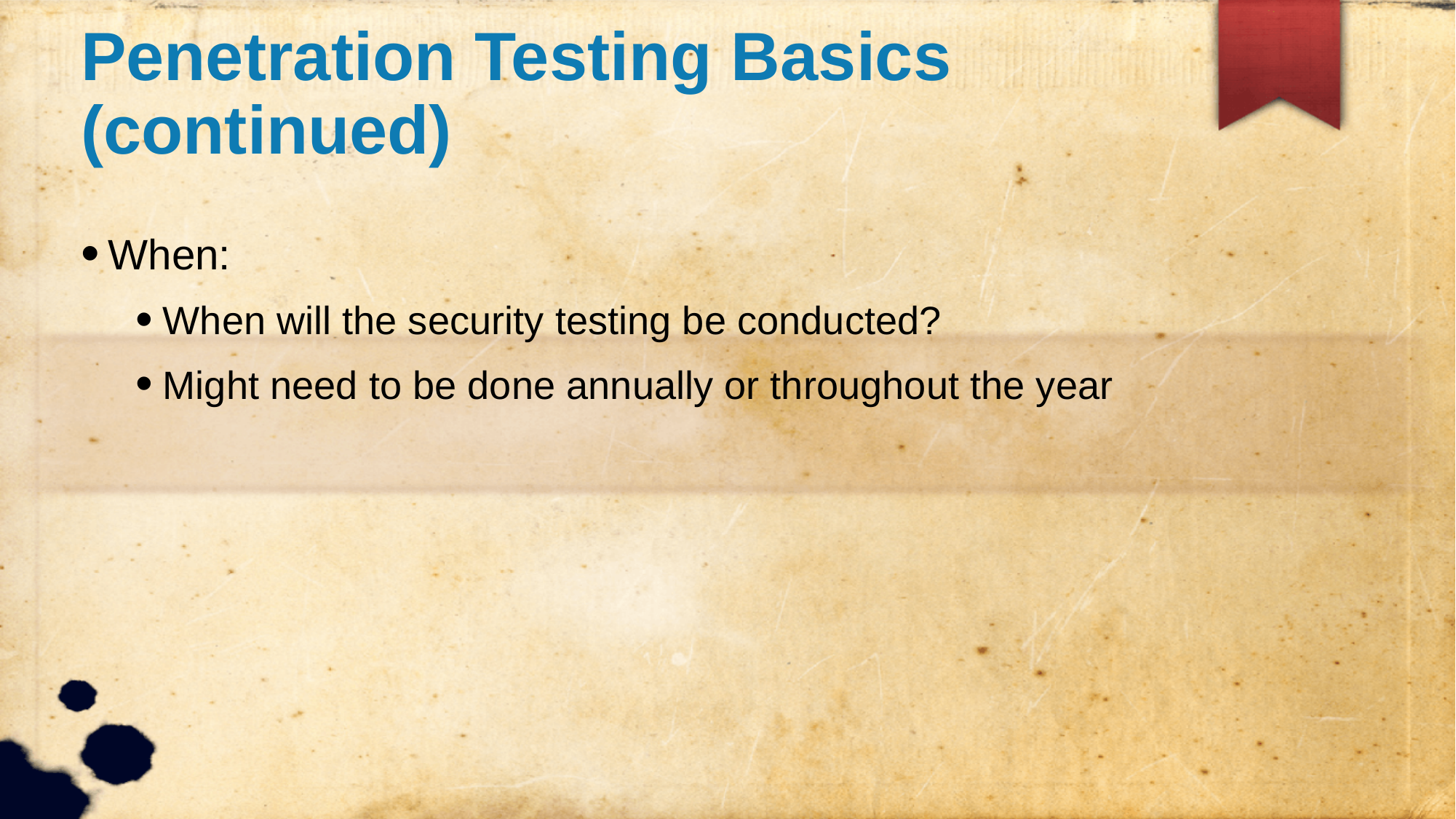

Penetration Testing Basics (continued)
When:
When will the security testing be conducted?
Might need to be done annually or throughout the year